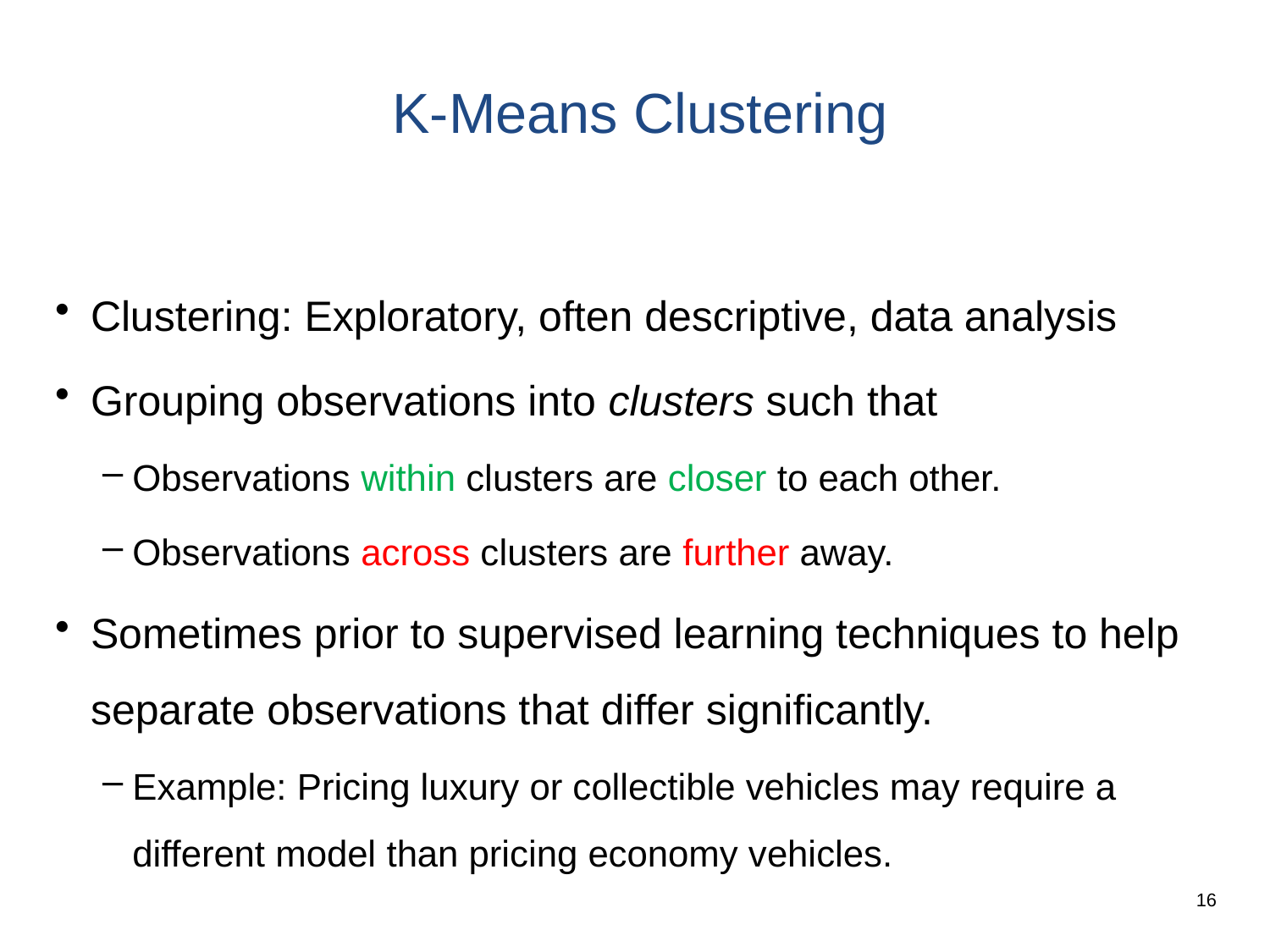

# K-Means Clustering

Clustering: Exploratory, often descriptive, data analysis
Grouping observations into clusters such that
Observations within clusters are closer to each other.
Observations across clusters are further away.
Sometimes prior to supervised learning techniques to help separate observations that differ significantly.
Example: Pricing luxury or collectible vehicles may require a different model than pricing economy vehicles.
16